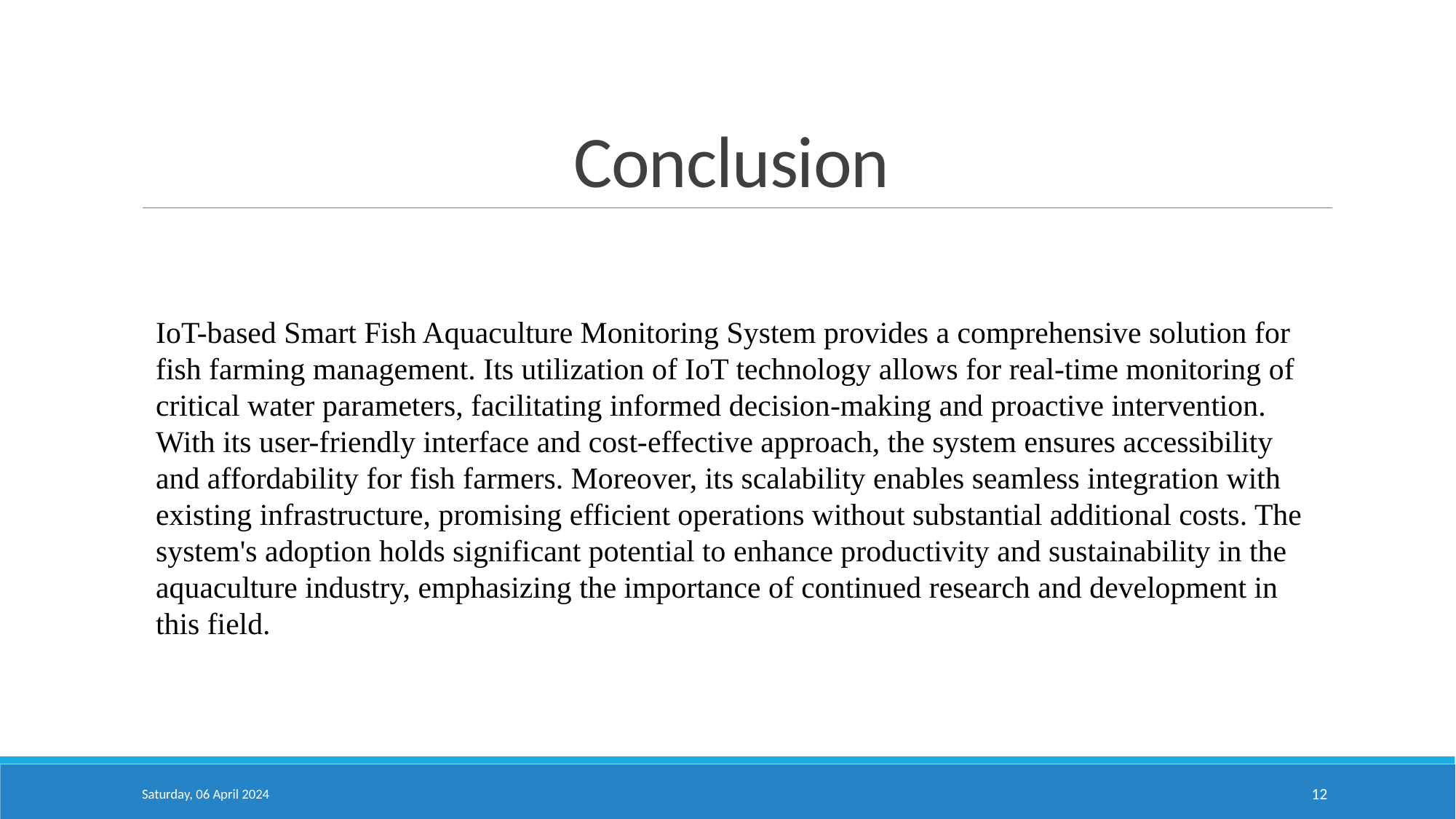

# Conclusion
IoT-based Smart Fish Aquaculture Monitoring System provides a comprehensive solution for fish farming management. Its utilization of IoT technology allows for real-time monitoring of critical water parameters, facilitating informed decision-making and proactive intervention. With its user-friendly interface and cost-effective approach, the system ensures accessibility and affordability for fish farmers. Moreover, its scalability enables seamless integration with existing infrastructure, promising efficient operations without substantial additional costs. The system's adoption holds significant potential to enhance productivity and sustainability in the aquaculture industry, emphasizing the importance of continued research and development in this field.
Saturday, 06 April 2024
12